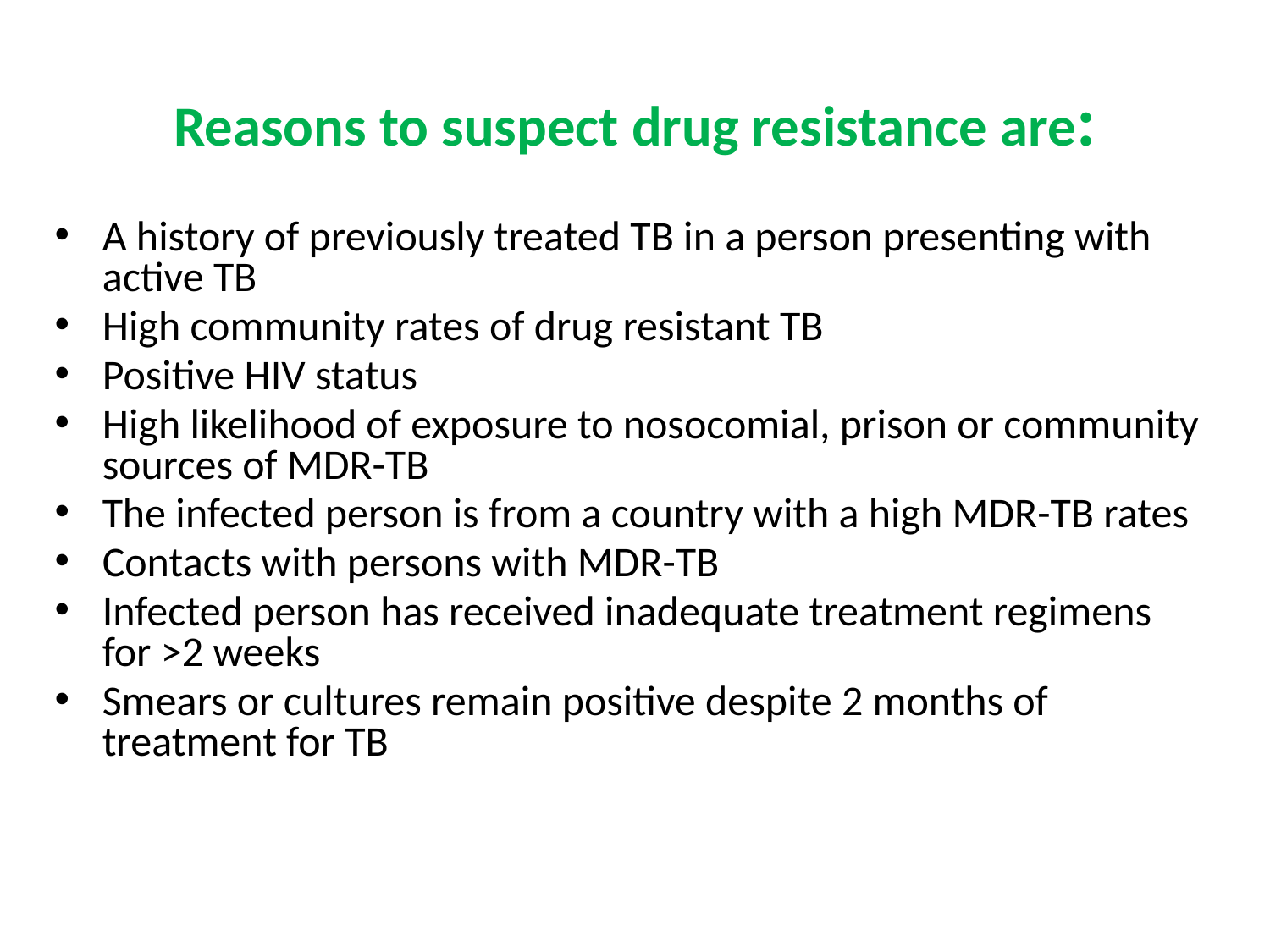

# Reasons to suspect drug resistance are:
A history of previously treated TB in a person presenting with active TB
High community rates of drug resistant TB
Positive HIV status
High likelihood of exposure to nosocomial, prison or community sources of MDR-TB
The infected person is from a country with a high MDR-TB rates
Contacts with persons with MDR-TB
Infected person has received inadequate treatment regimens for >2 weeks
Smears or cultures remain positive despite 2 months of treatment for TB